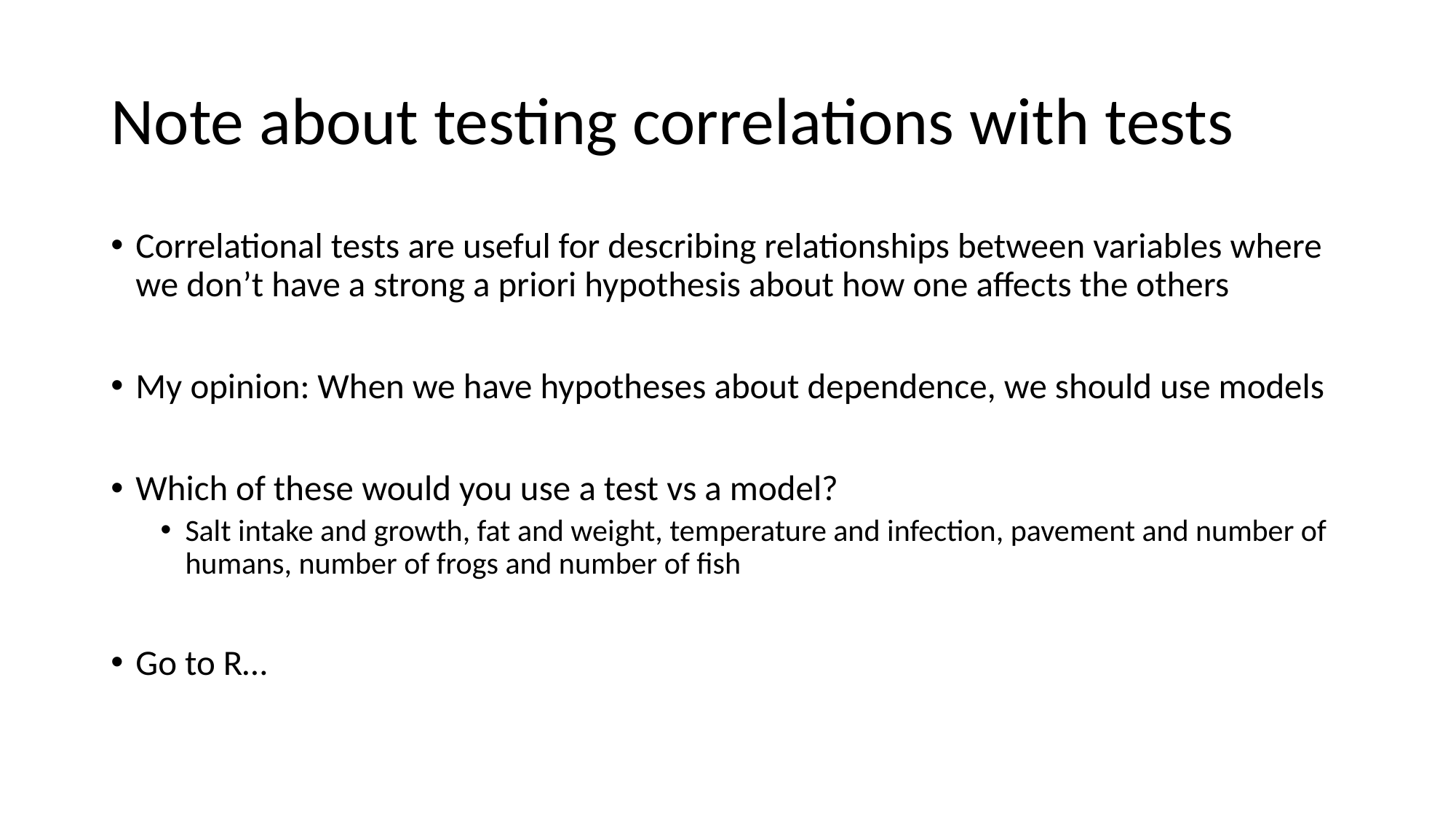

# Note about testing correlations with tests
Correlational tests are useful for describing relationships between variables where we don’t have a strong a priori hypothesis about how one affects the others

My opinion: When we have hypotheses about dependence, we should use models

Which of these would you use a test vs a model?
Salt intake and growth, fat and weight, temperature and infection, pavement and number of humans, number of frogs and number of fish

Go to R…